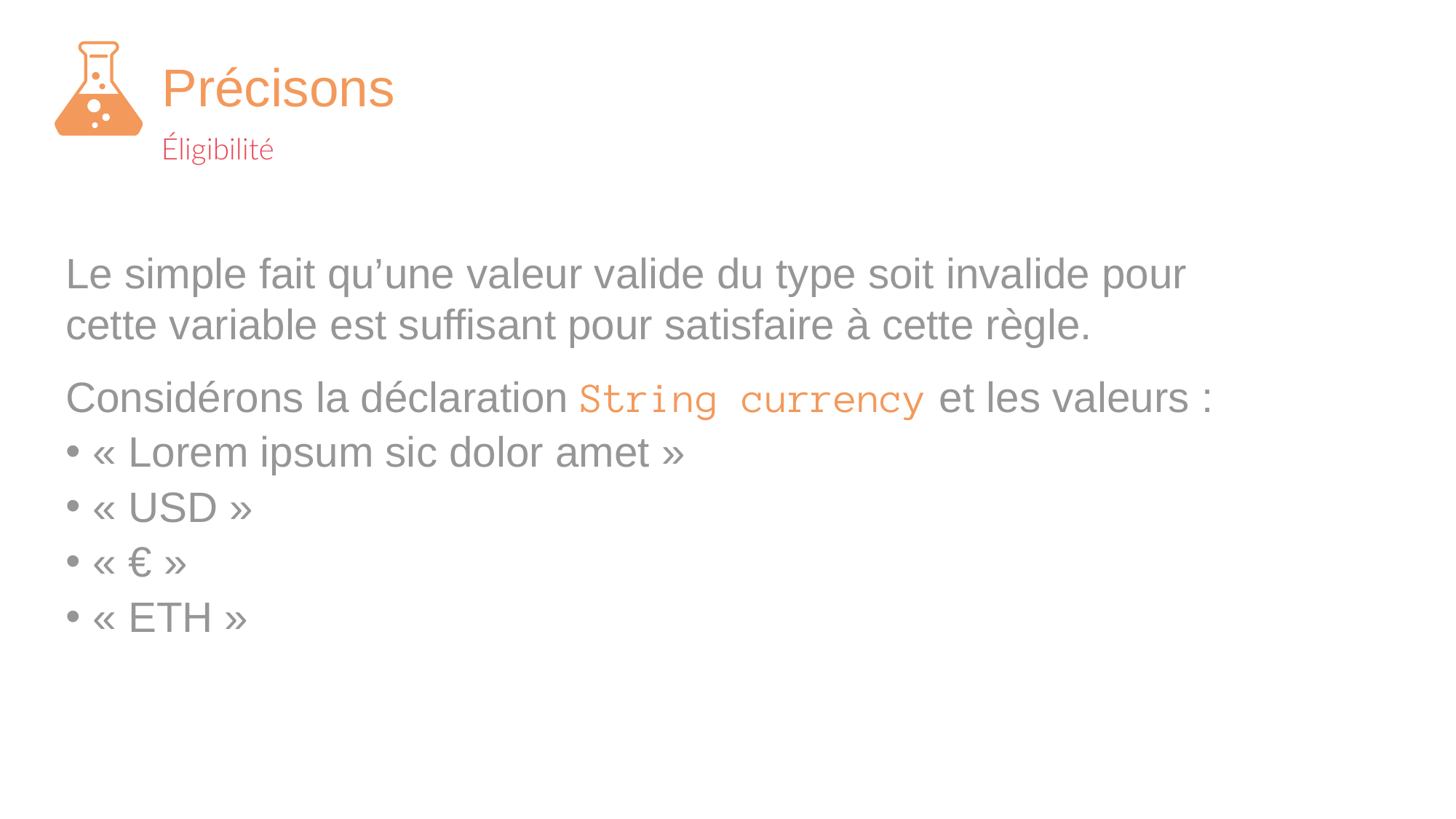

# Précisons
Éligibilité
Le simple fait qu’une valeur valide du type soit invalide pour cette variable est suffisant pour satisfaire à cette règle.
Considérons la déclaration String currency et les valeurs :
« Lorem ipsum sic dolor amet »
« USD »
« € »
« ETH »